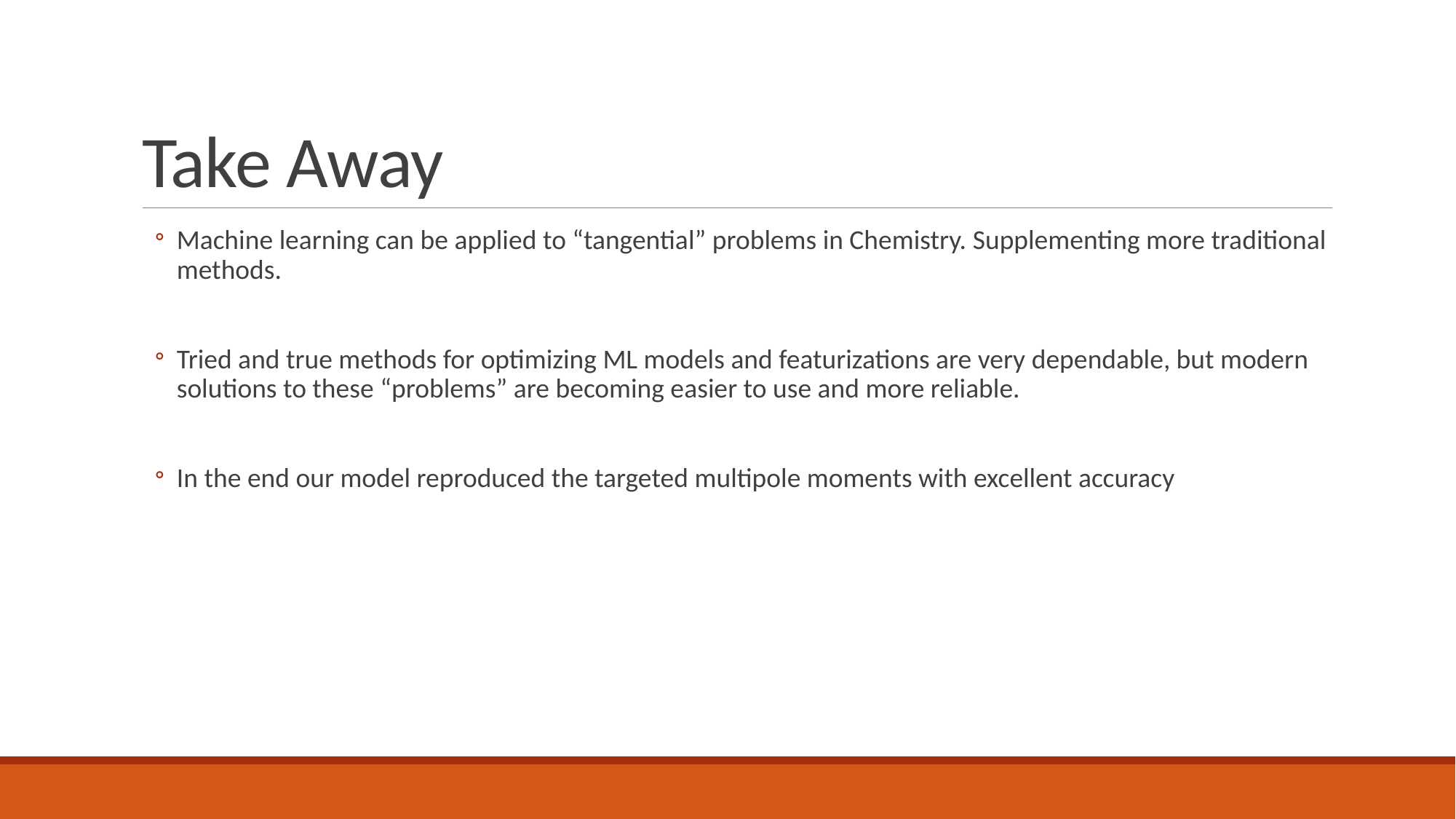

# Take Away
Machine learning can be applied to “tangential” problems in Chemistry. Supplementing more traditional methods.

Tried and true methods for optimizing ML models and featurizations are very dependable, but modern solutions to these “problems” are becoming easier to use and more reliable.

In the end our model reproduced the targeted multipole moments with excellent accuracy